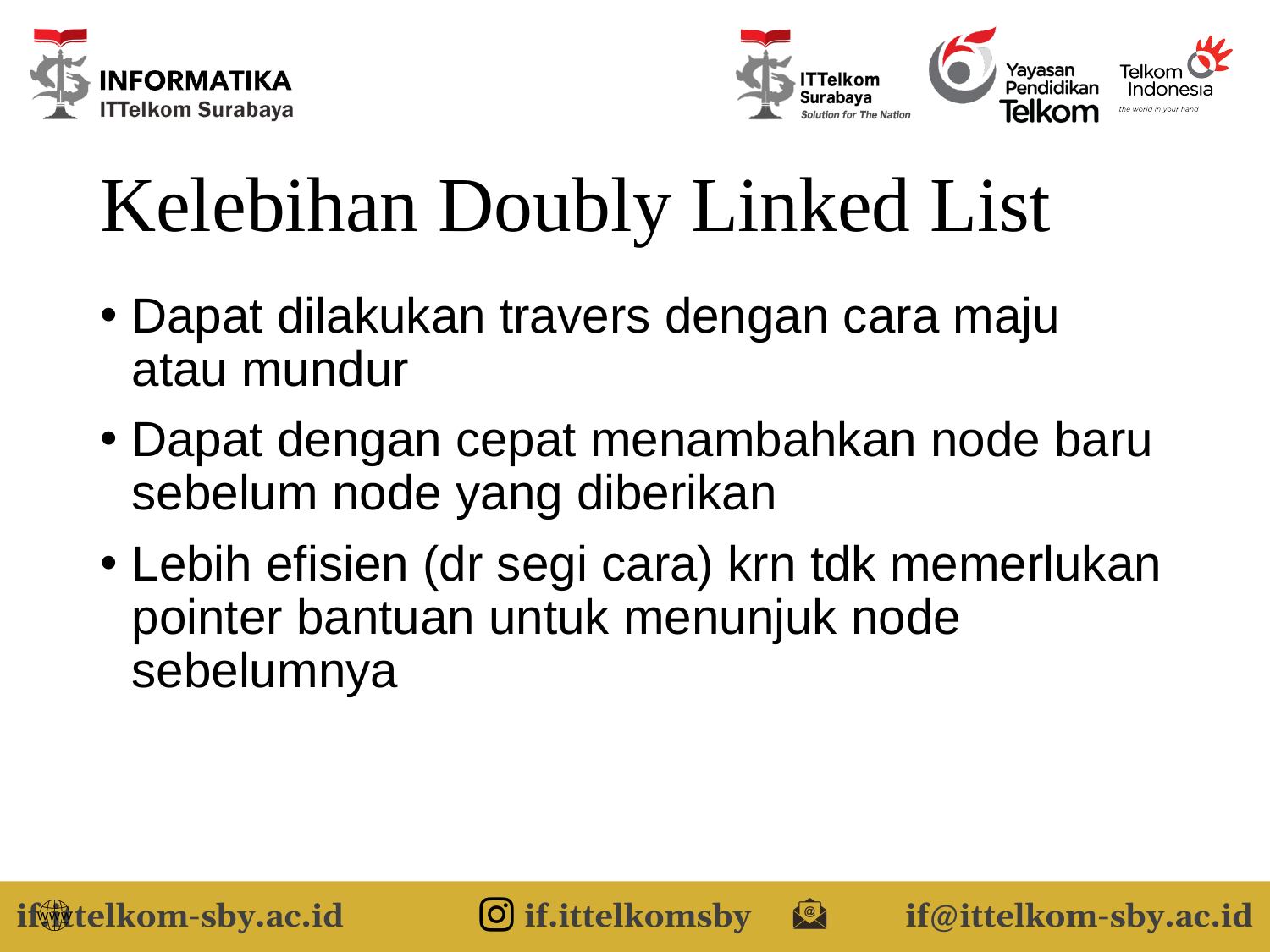

# Kelebihan Doubly Linked List
Dapat dilakukan travers dengan cara maju atau mundur
Dapat dengan cepat menambahkan node baru sebelum node yang diberikan
Lebih efisien (dr segi cara) krn tdk memerlukan pointer bantuan untuk menunjuk node sebelumnya